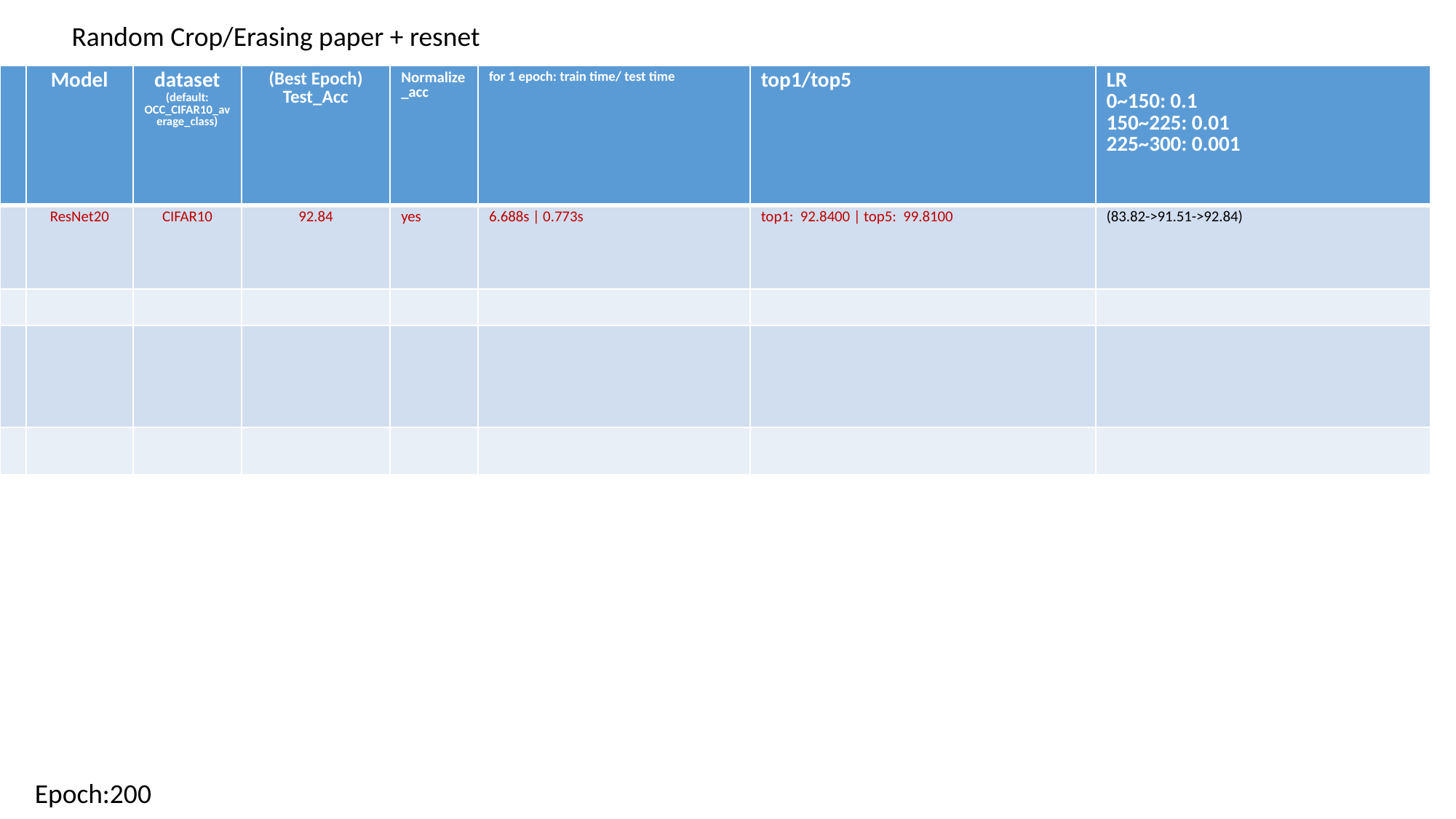

Random Crop/Erasing paper + resnet
|  | Model | dataset (default: OCC\_CIFAR10\_average\_class) | (Best Epoch) Test\_Acc | Normalize\_acc | for 1 epoch: train time/ test time | top1/top5 | LR 0~150: 0.1 150~225: 0.01 225~300: 0.001 |
| --- | --- | --- | --- | --- | --- | --- | --- |
|  | ResNet20 | CIFAR10 | 92.84 | yes | 6.688s | 0.773s | top1: 92.8400 | top5: 99.8100 | (83.82->91.51->92.84) |
|  |  |  |  |  |  |  |  |
|  |  |  |  |  |  |  |  |
|  |  |  |  |  |  |  |  |
Epoch:200